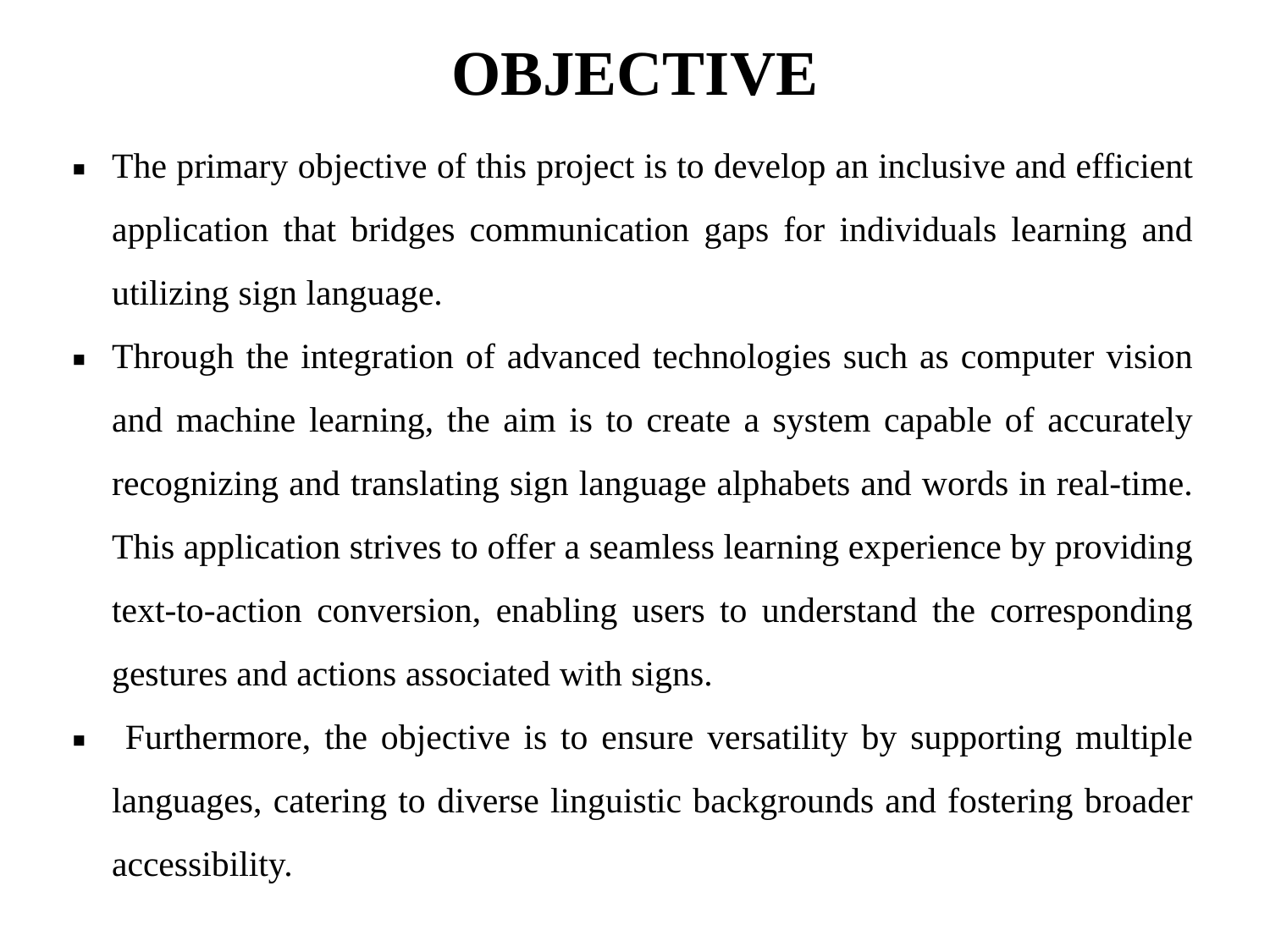

OBJECTIVE
The primary objective of this project is to develop an inclusive and efficient application that bridges communication gaps for individuals learning and utilizing sign language.
Through the integration of advanced technologies such as computer vision and machine learning, the aim is to create a system capable of accurately recognizing and translating sign language alphabets and words in real-time. This application strives to offer a seamless learning experience by providing text-to-action conversion, enabling users to understand the corresponding gestures and actions associated with signs.
 Furthermore, the objective is to ensure versatility by supporting multiple languages, catering to diverse linguistic backgrounds and fostering broader accessibility.